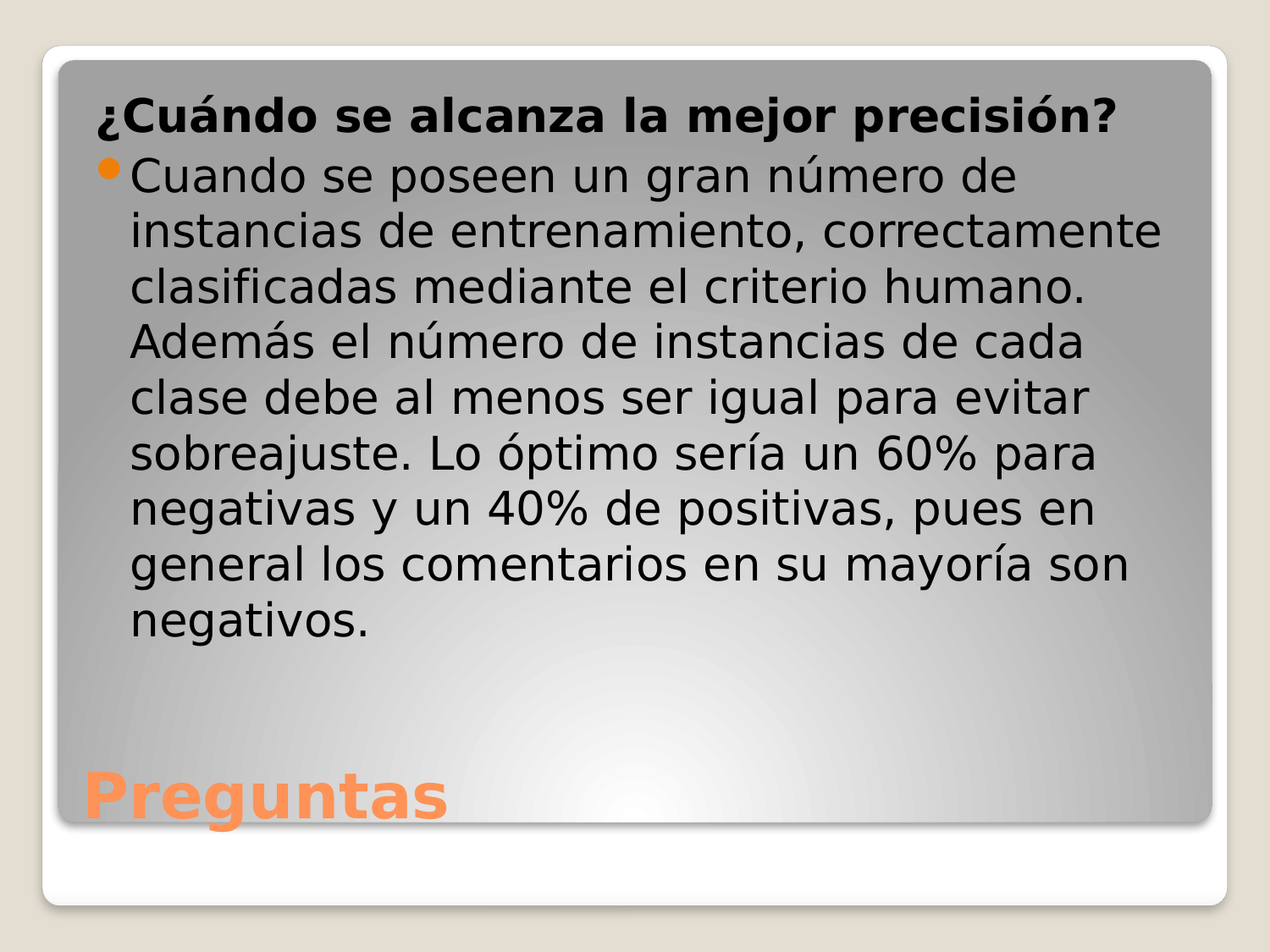

¿Cuándo se alcanza la mejor precisión?
Cuando se poseen un gran número de instancias de entrenamiento, correctamente clasificadas mediante el criterio humano. Además el número de instancias de cada clase debe al menos ser igual para evitar sobreajuste. Lo óptimo sería un 60% para negativas y un 40% de positivas, pues en general los comentarios en su mayoría son negativos.
# Preguntas